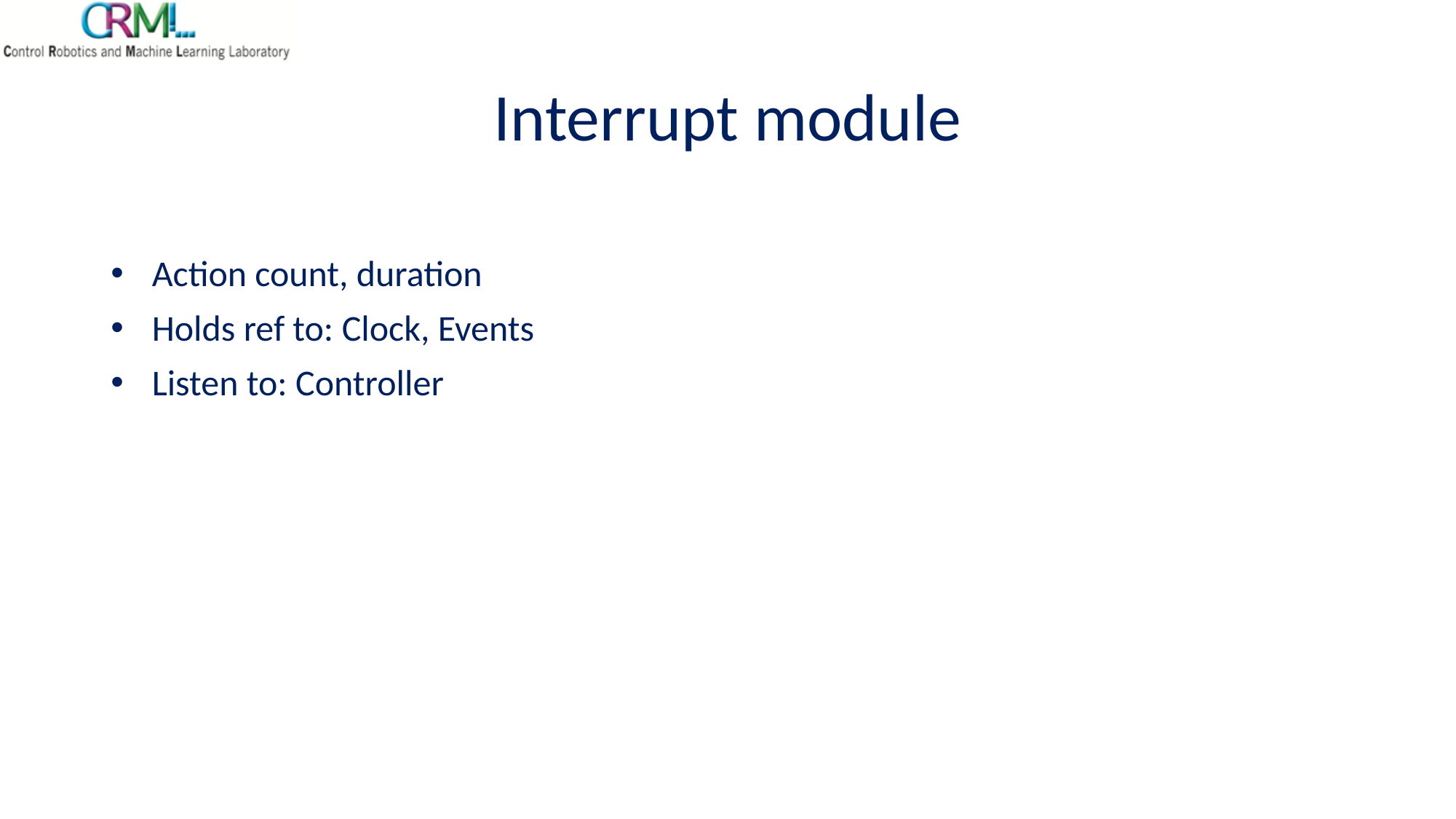

# Interrupt module
Action count, duration
Holds ref to: Clock, Events
Listen to: Controller